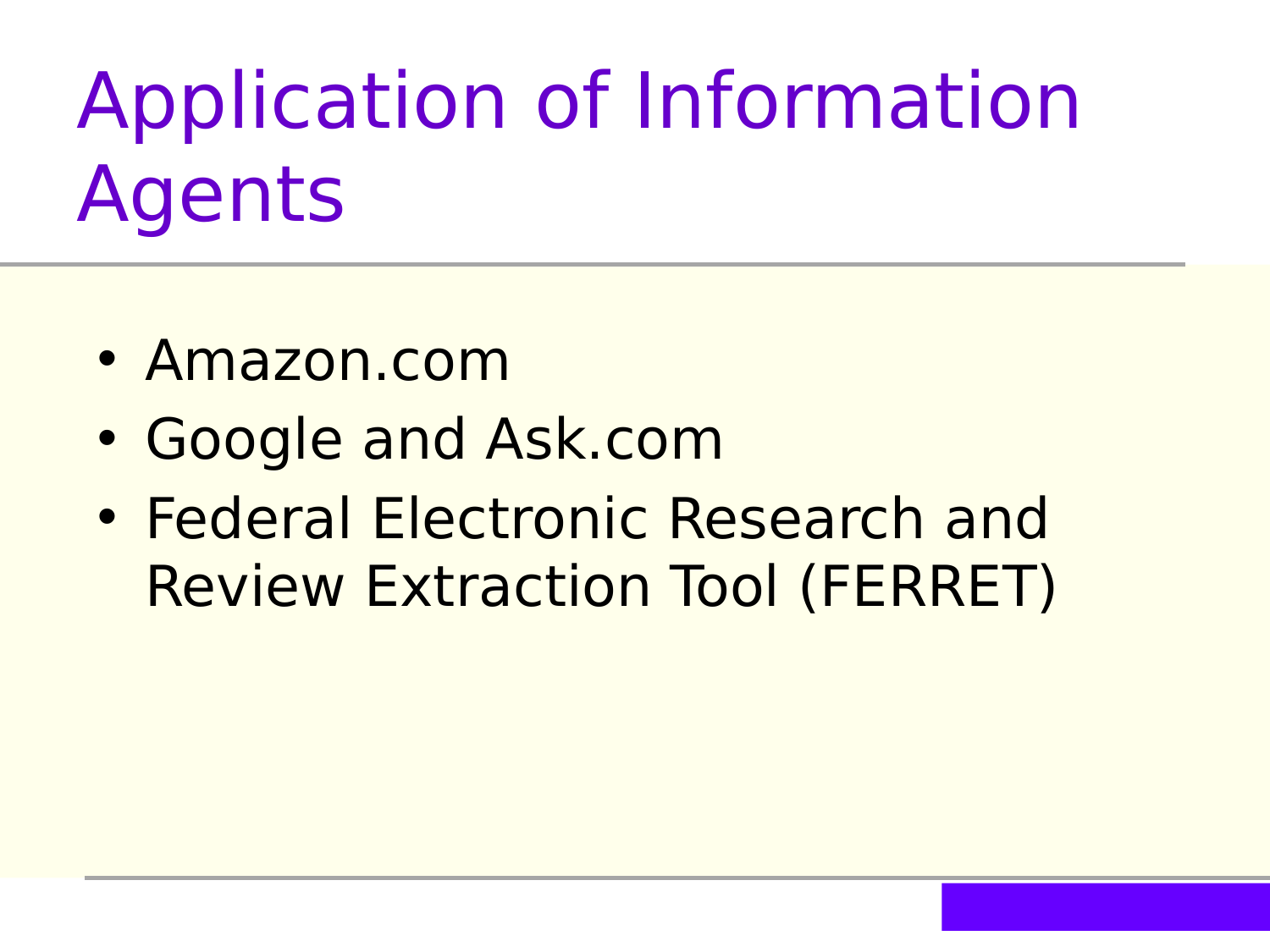

Application of Information Agents
Amazon.com
Google and Ask.com
Federal Electronic Research and Review Extraction Tool (FERRET)